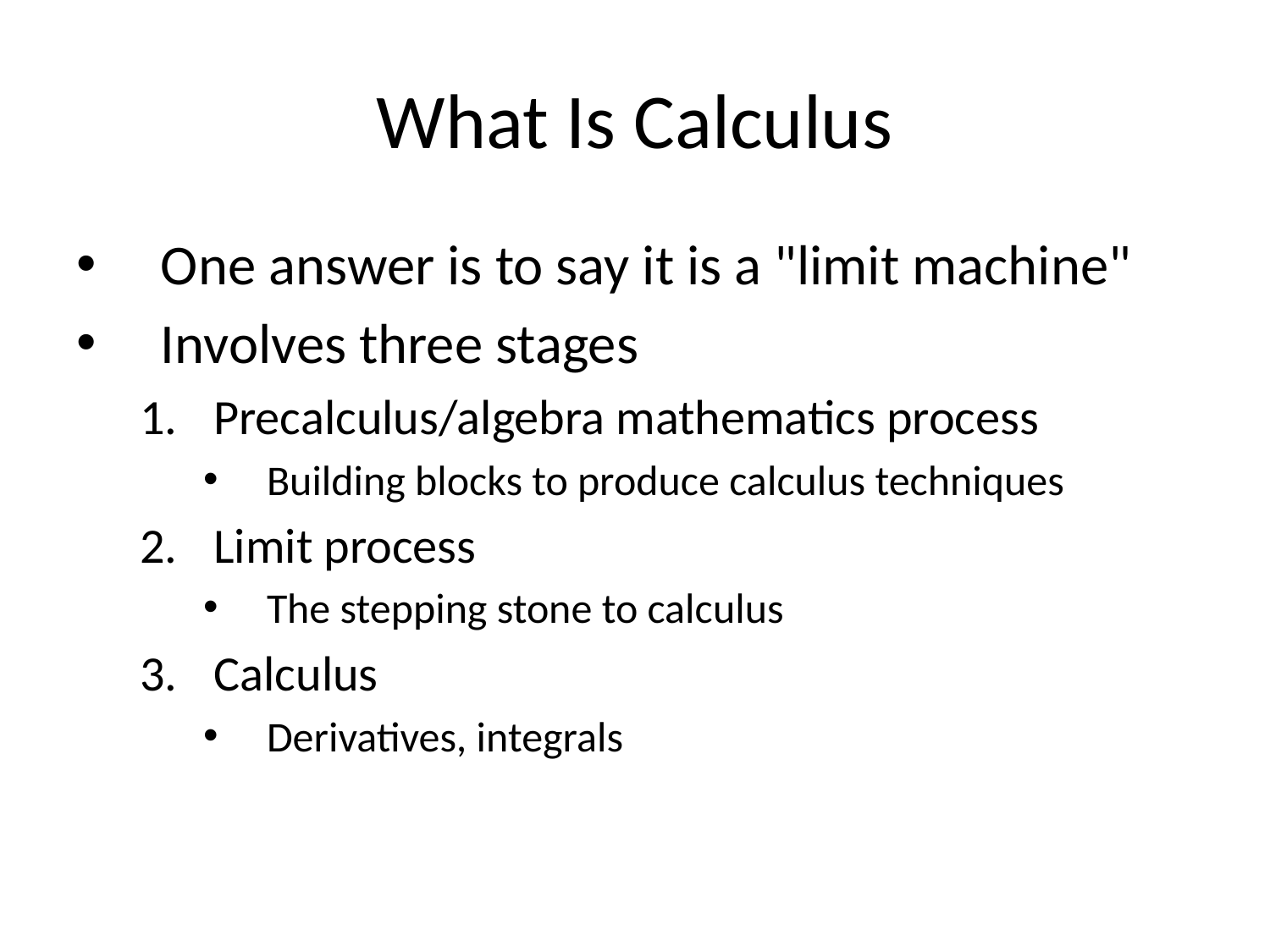

# What Is Calculus
One answer is to say it is a "limit machine"
Involves three stages
Precalculus/algebra mathematics process
Building blocks to produce calculus techniques
Limit process
The stepping stone to calculus
Calculus
Derivatives, integrals